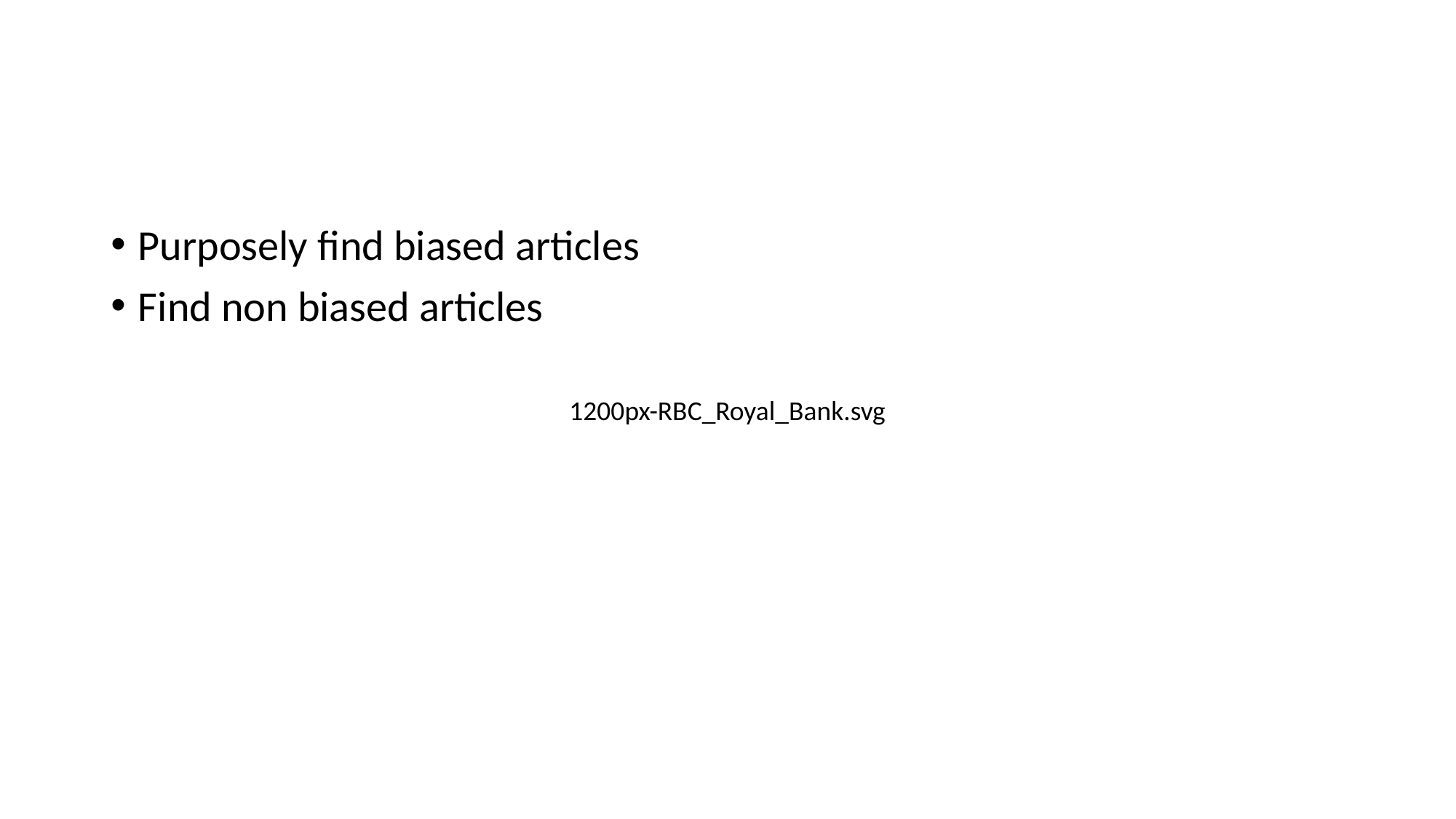

#
Purposely find biased articles
Find non biased articles

1200px-RBC_Royal_Bank.svg